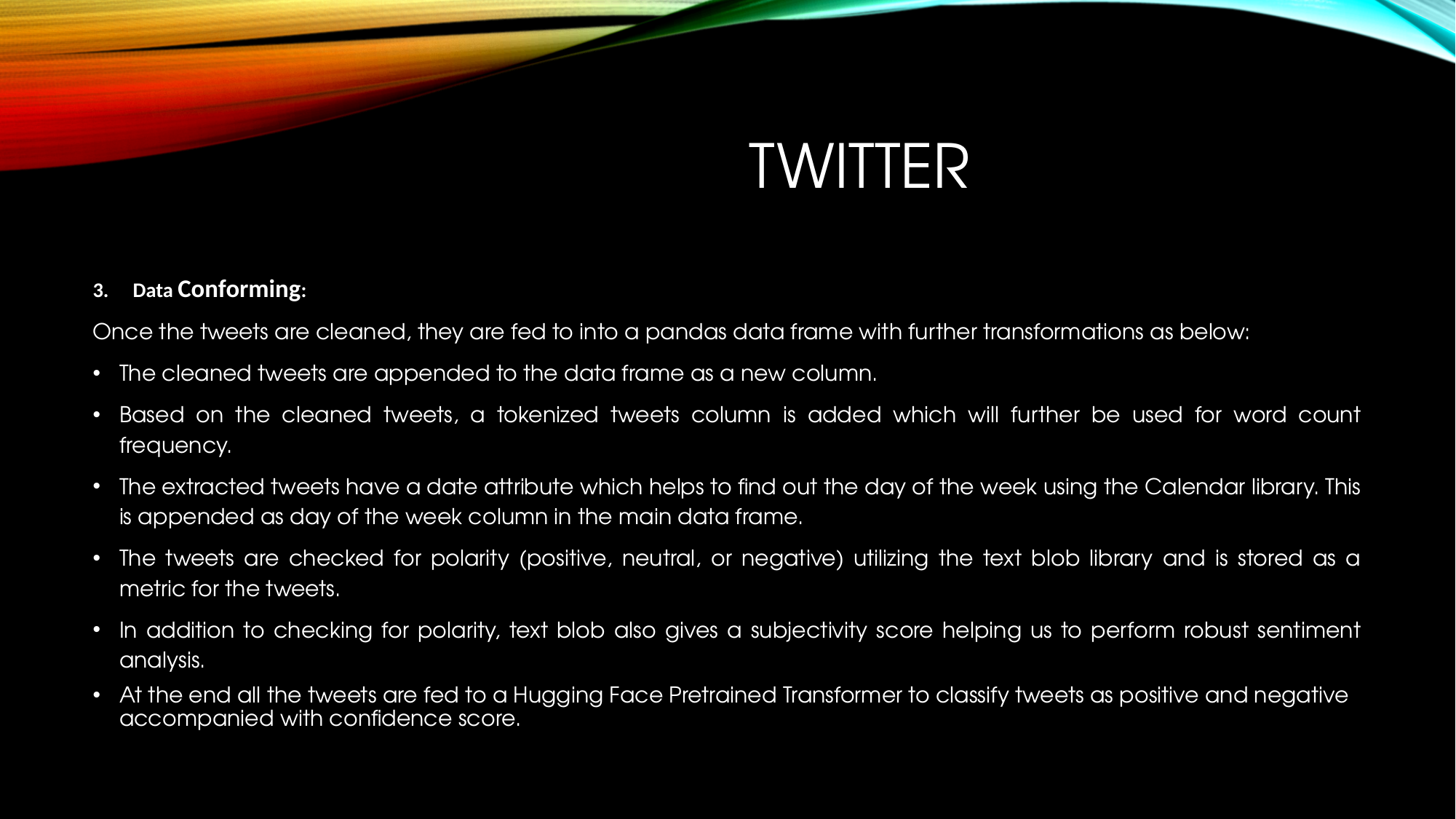

# Twitter
Data Conforming:
Once the tweets are cleaned, they are fed to into a pandas data frame with further transformations as below:
The cleaned tweets are appended to the data frame as a new column.
Based on the cleaned tweets, a tokenized tweets column is added which will further be used for word count frequency.
The extracted tweets have a date attribute which helps to find out the day of the week using the Calendar library. This is appended as day of the week column in the main data frame.
The tweets are checked for polarity (positive, neutral, or negative) utilizing the text blob library and is stored as a metric for the tweets.
In addition to checking for polarity, text blob also gives a subjectivity score helping us to perform robust sentiment analysis.
At the end all the tweets are fed to a Hugging Face Pretrained Transformer to classify tweets as positive and negative accompanied with confidence score.